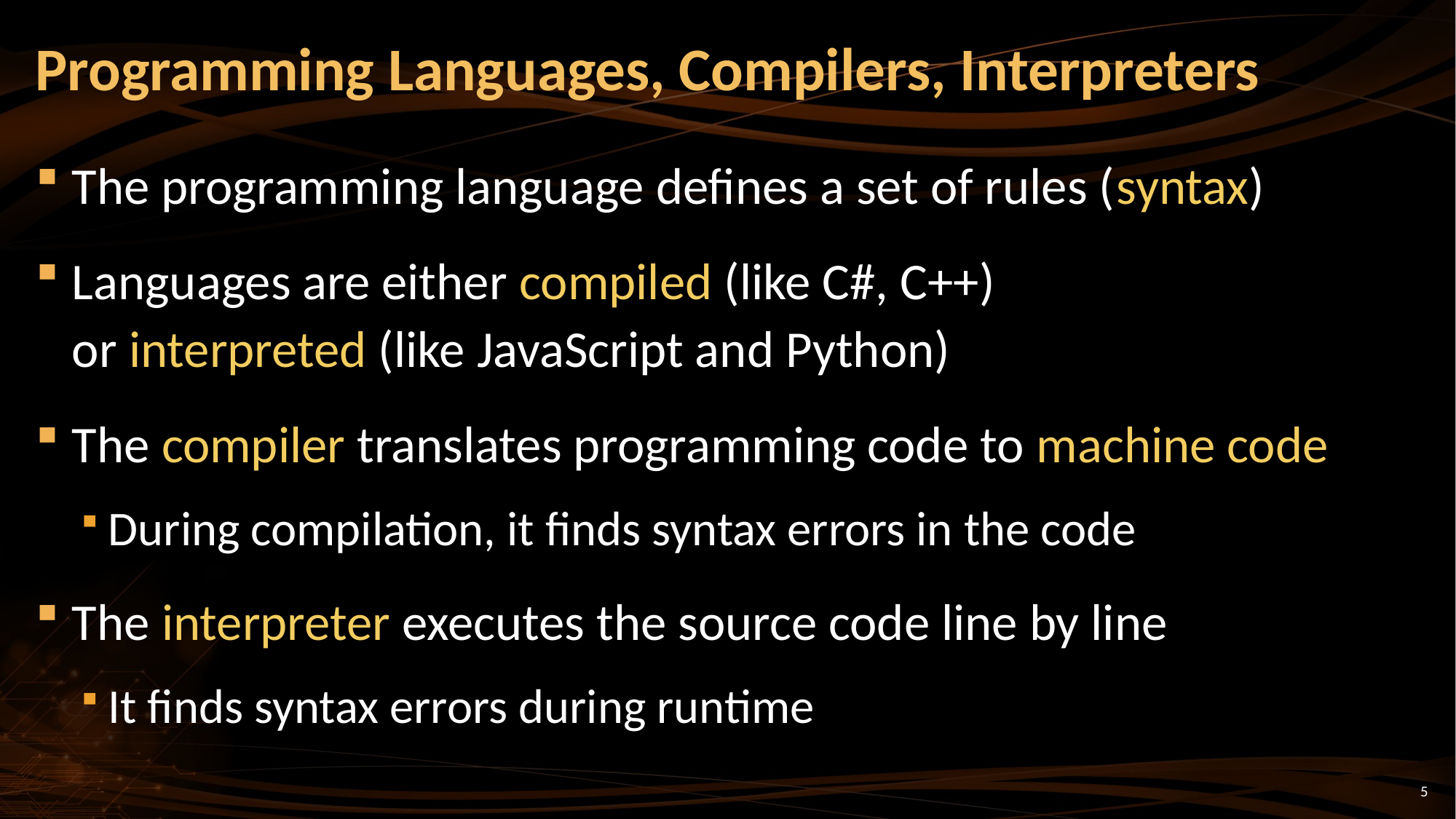

# Programming Languages, Compilers, Interpreters
The programming language defines a set of rules (syntax)
Languages are either compiled (like C#, C++)
or interpreted (like JavaScript and Python)
The compiler translates programming code to machine code
During compilation, it finds syntax errors in the code
The interpreter executes the source code line by line
It finds syntax errors during runtime
5